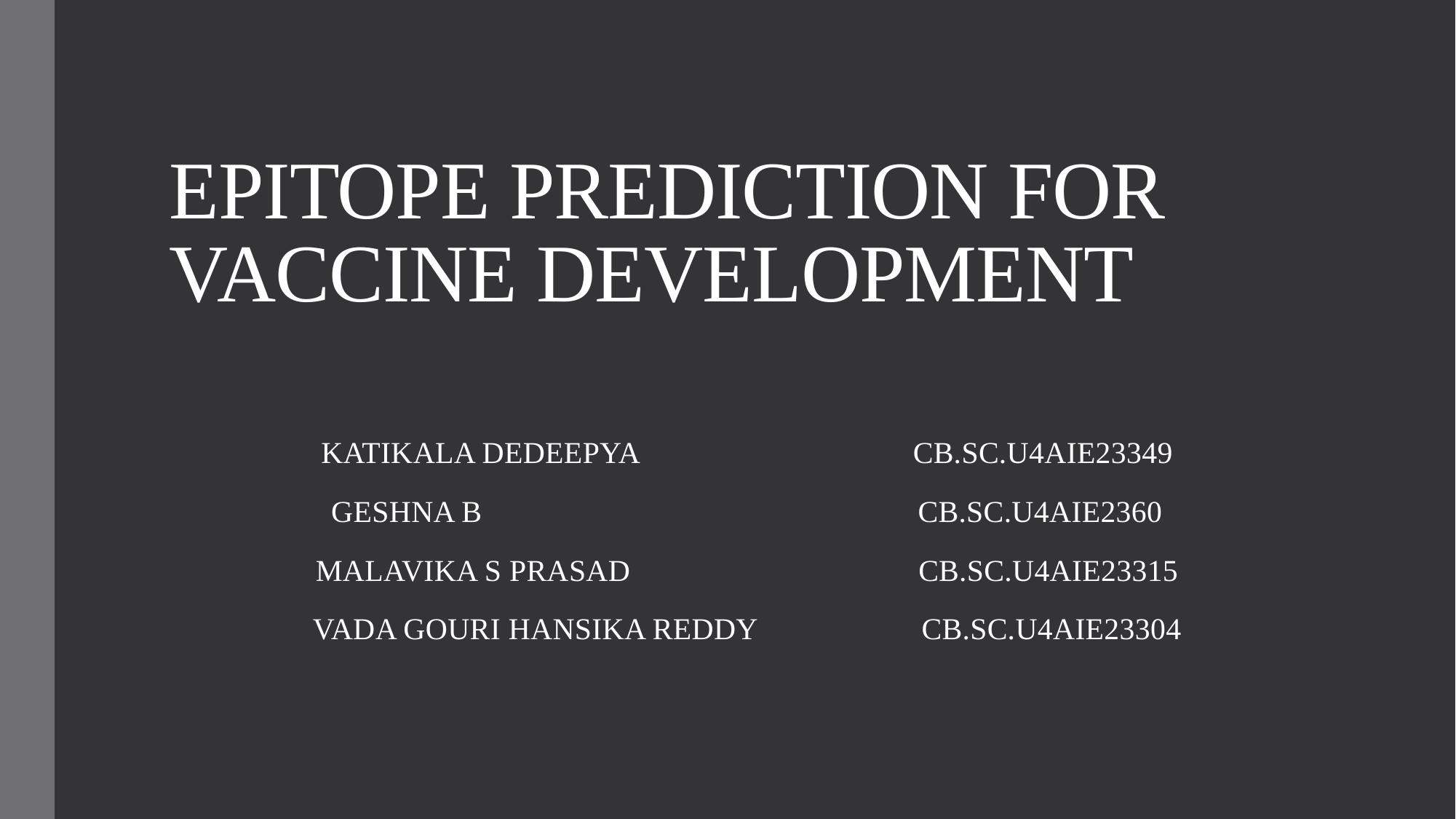

# EPITOPE PREDICTION FOR VACCINE DEVELOPMENT
KATIKALA DEDEEPYA                                   CB.SC.U4AIE23349
GESHNA B                                                        CB.SC.U4AIE2360
MALAVIKA S PRASAD                                     CB.SC.U4AIE23315
VADA GOURI HANSIKA REDDY                     CB.SC.U4AIE23304